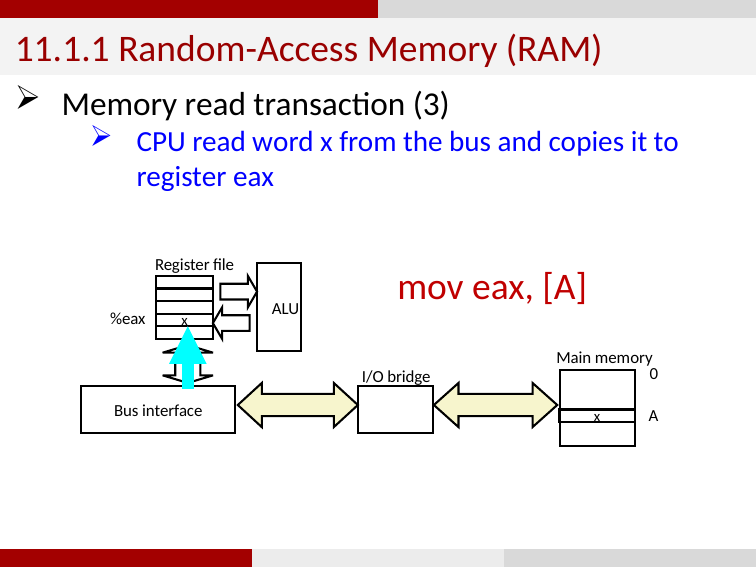

11.1.1 Random-Access Memory (RAM)
Memory read transaction (3)
CPU read word x from the bus and copies it to register eax
Register file
mov eax, [A]
ALU

%eax

x

Main memory

0
I/O bridge

Bus interface

A
x

22